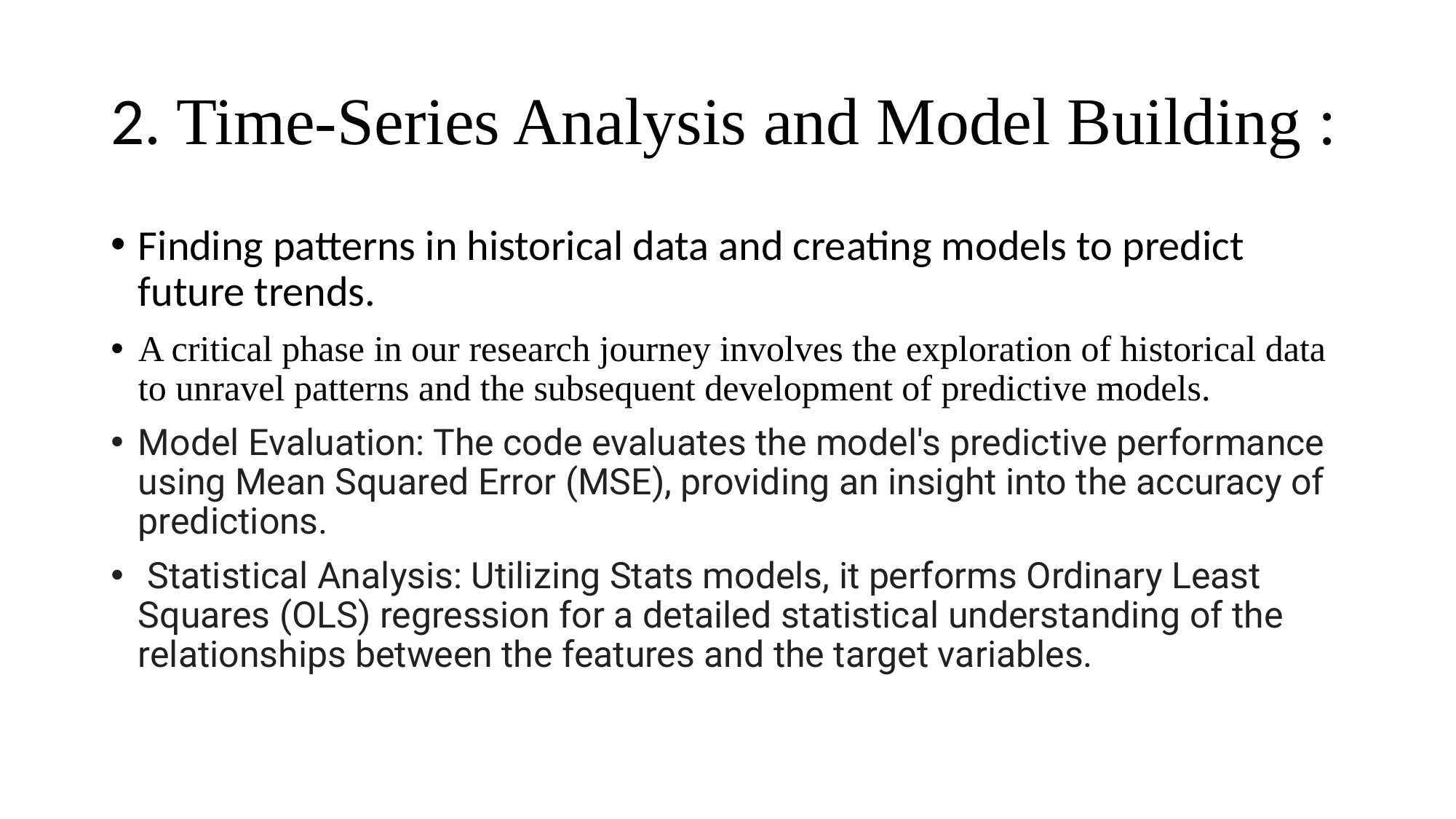

# 2. Time-Series Analysis and Model Building :
Finding patterns in historical data and creating models to predict future trends.
A critical phase in our research journey involves the exploration of historical data to unravel patterns and the subsequent development of predictive models.
Model Evaluation: The code evaluates the model's predictive performance using Mean Squared Error (MSE), providing an insight into the accuracy of predictions.
 Statistical Analysis: Utilizing Stats models, it performs Ordinary Least Squares (OLS) regression for a detailed statistical understanding of the relationships between the features and the target variables.